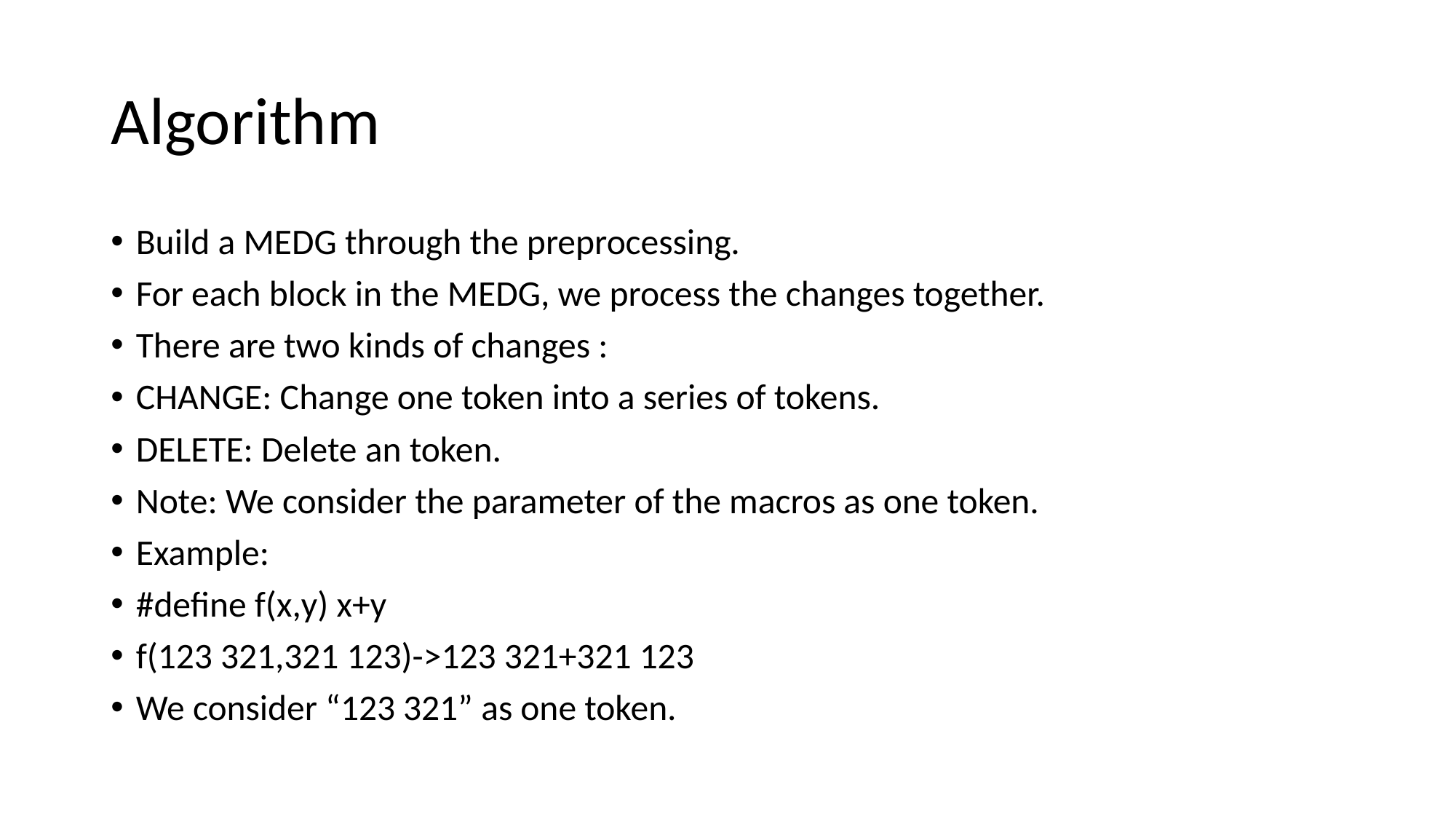

# Algorithm
Build a MEDG through the preprocessing.
For each block in the MEDG, we process the changes together.
There are two kinds of changes :
CHANGE: Change one token into a series of tokens.
DELETE: Delete an token.
Note: We consider the parameter of the macros as one token.
Example:
#define f(x,y) x+y
f(123 321,321 123)->123 321+321 123
We consider “123 321” as one token.